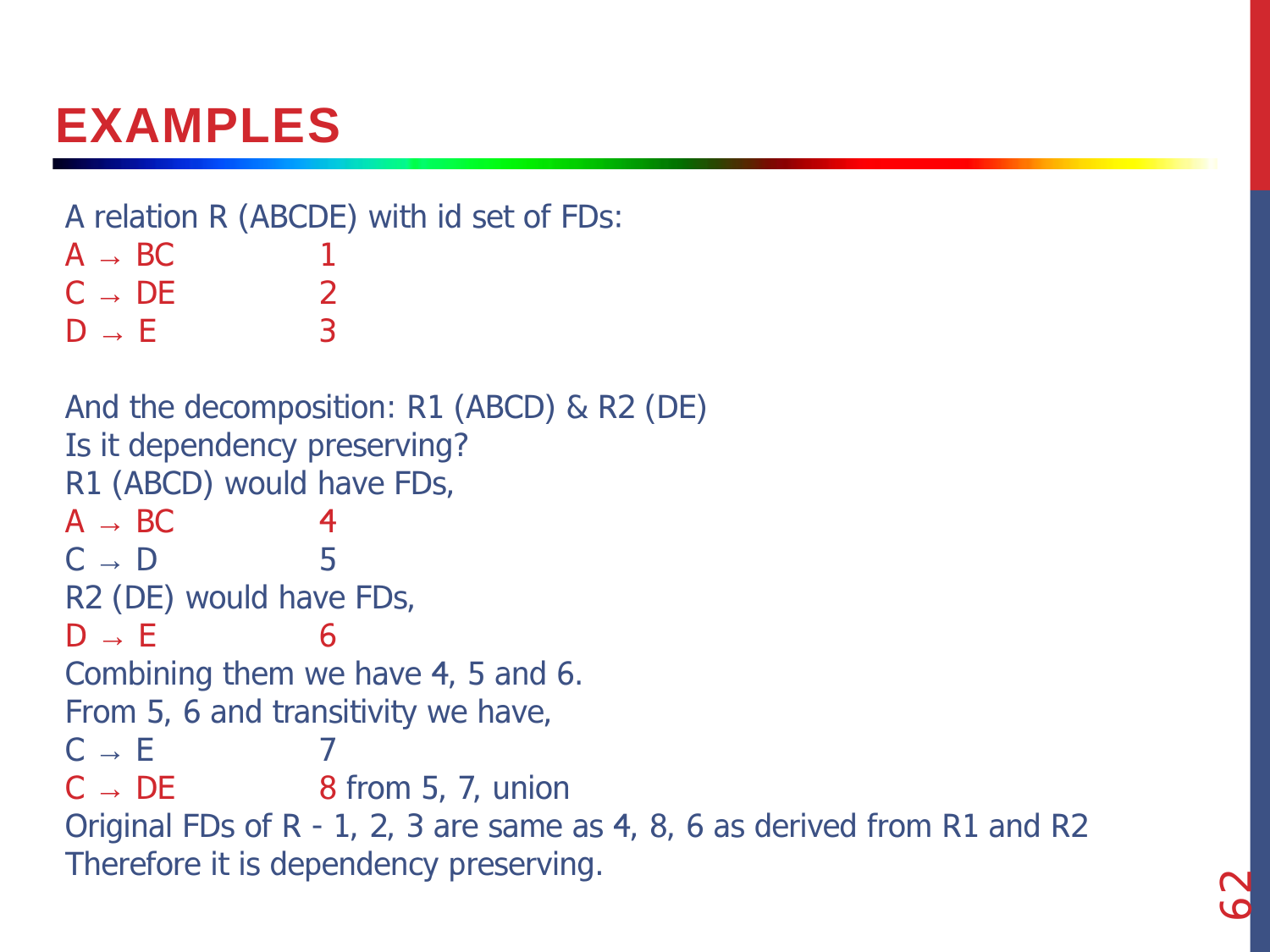

examples
A relation R (ABCDE) with id set of FDs:
A → BC		1
C → DE		2
D → E		3

And the decomposition: R1 (ABCD) & R2 (DE)
Is it dependency preserving?
R1 (ABCD) would have FDs,
A → BC		4
C → D		5
R2 (DE) would have FDs,
D → E		6
Combining them we have 4, 5 and 6.
From 5, 6 and transitivity we have,
C → E		7
C → DE		8 from 5, 7, union
Original FDs of R - 1, 2, 3 are same as 4, 8, 6 as derived from R1 and R2
Therefore it is dependency preserving.

62